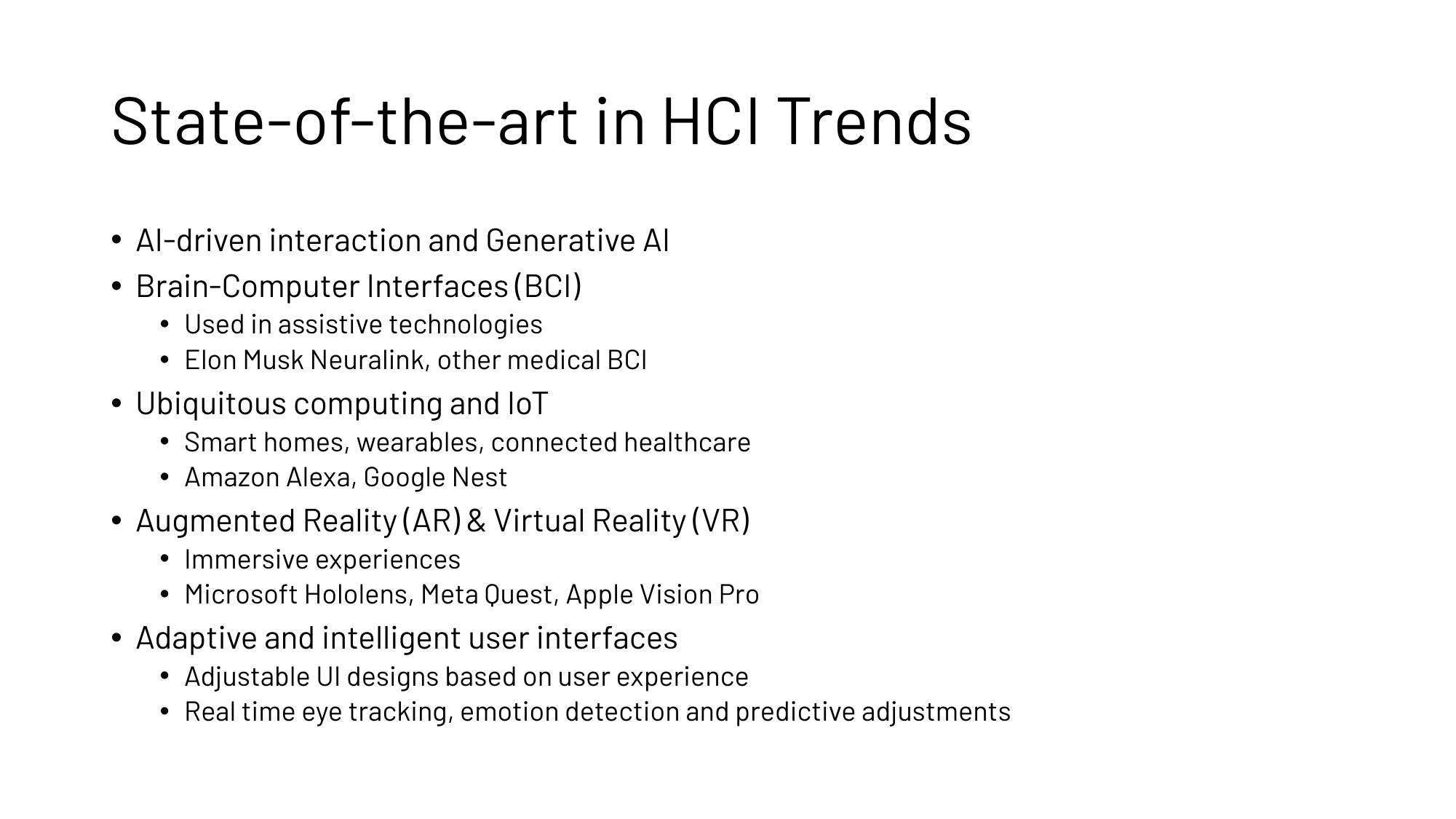

# State-of-the-art in HCI Trends
AI-driven interaction and Generative AI
Brain-Computer Interfaces (BCI)
Used in assistive technologies
Elon Musk Neuralink, other medical BCI
Ubiquitous computing and IoT
Smart homes, wearables, connected healthcare
Amazon Alexa, Google Nest
Augmented Reality (AR) & Virtual Reality (VR)
Immersive experiences
Microsoft Hololens, Meta Quest, Apple Vision Pro
Adaptive and intelligent user interfaces
Adjustable UI designs based on user experience
Real time eye tracking, emotion detection and predictive adjustments